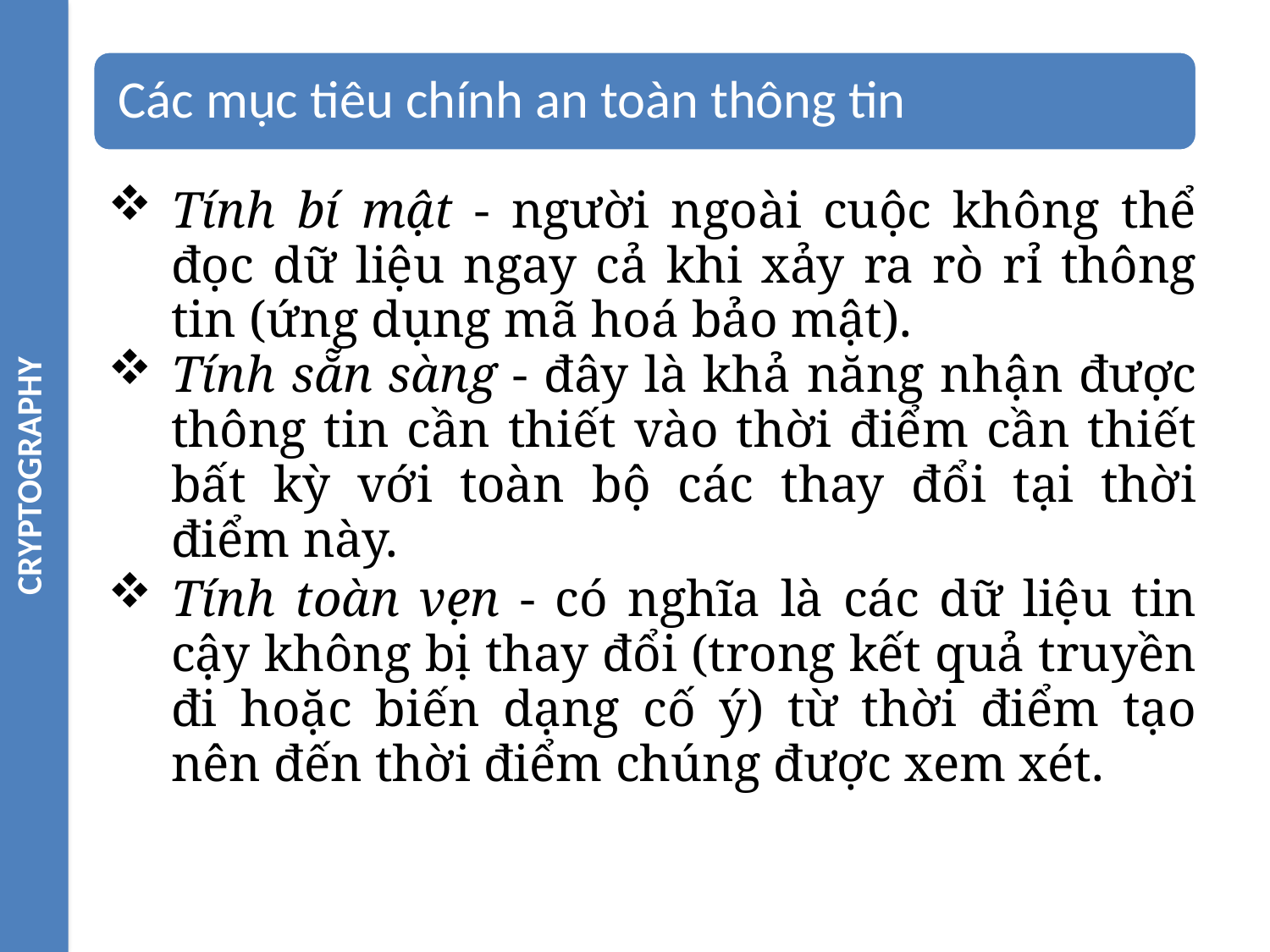

CRYPTOGRAPHY
Các mục tiêu chính an toàn thông tin
Tính bí mật - người ngoài cuộc không thể đọc dữ liệu ngay cả khi xảy ra rò rỉ thông tin (ứng dụng mã hoá bảo mật).
Tính sẵn sàng - đây là khả năng nhận được thông tin cần thiết vào thời điểm cần thiết bất kỳ với toàn bộ các thay đổi tại thời điểm này.
Tính toàn vẹn - có nghĩa là các dữ liệu tin cậy không bị thay đổi (trong kết quả truyền đi hoặc biến dạng cố ý) từ thời điểm tạo nên đến thời điểm chúng được xem xét.